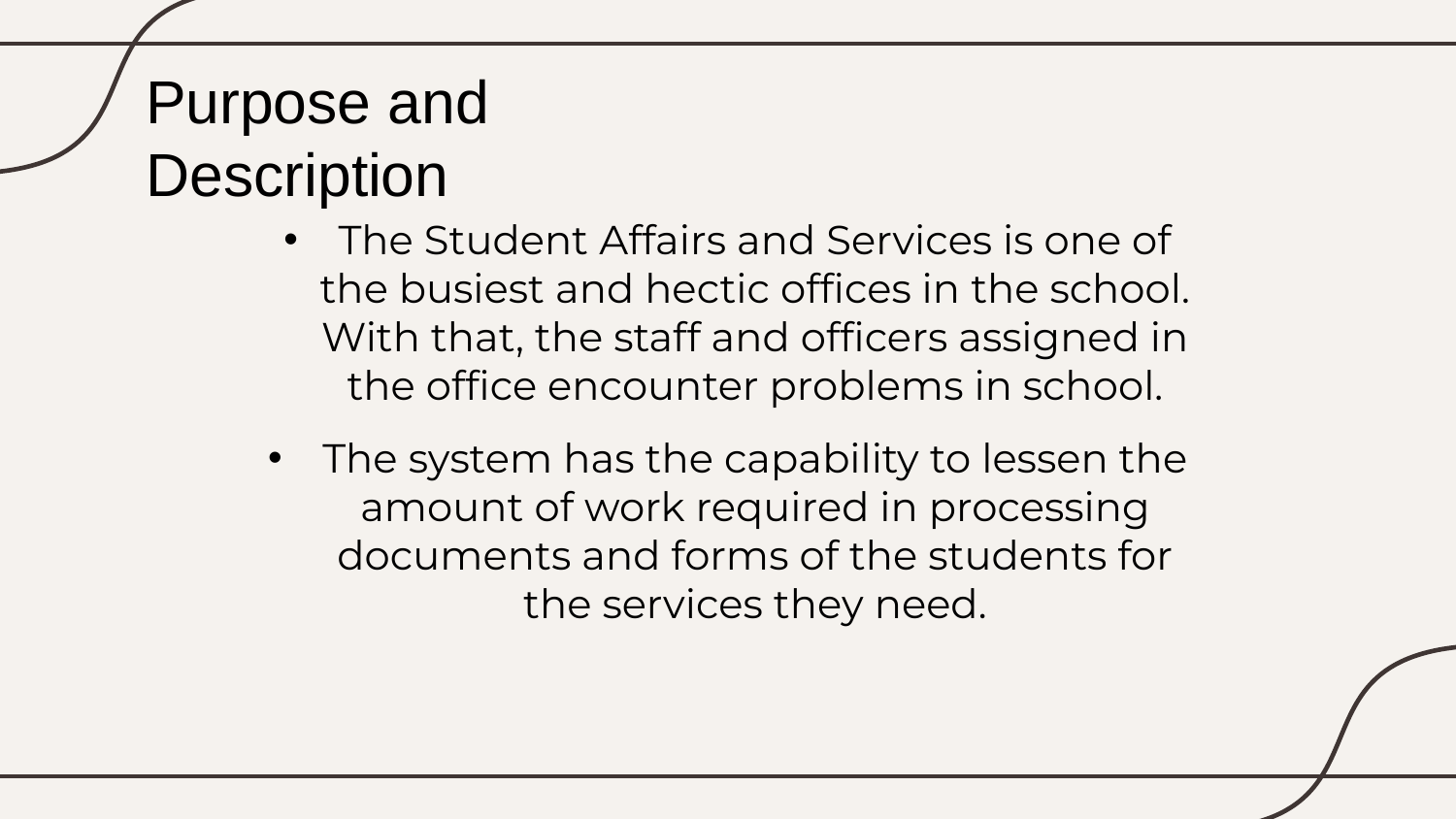

# Purpose and Description
The Student Affairs and Services is one of the busiest and hectic offices in the school. With that, the staff and officers assigned in the office encounter problems in school.
The system has the capability to lessen the amount of work required in processing documents and forms of the students for the services they need.